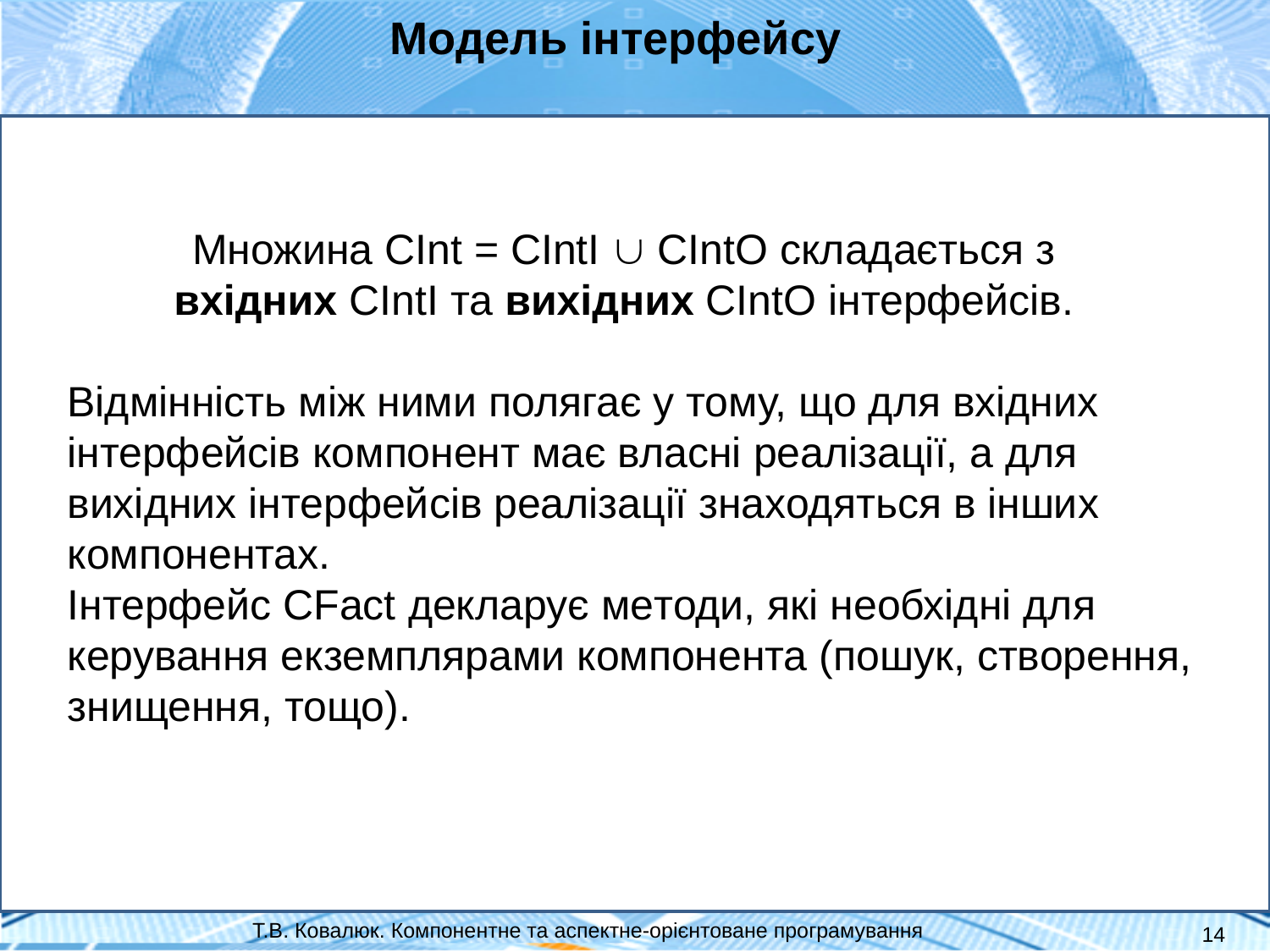

Модель інтерфейсу
Множина CInt = CIntI ∪ CIntO складається з
вхідних CIntI та вихідних CIntO інтерфейсів.

Відмінність між ними полягає у тому, що для вхідних інтерфей­сів компонент має власні реалізації, а для вихідних інтерфейсів реалізації знахо­дяться в інших компонентах.
Інтерфейс CFact декларує методи, які необхідні для керування екземплярами компонента (пошук, створення, знищення, тощо).